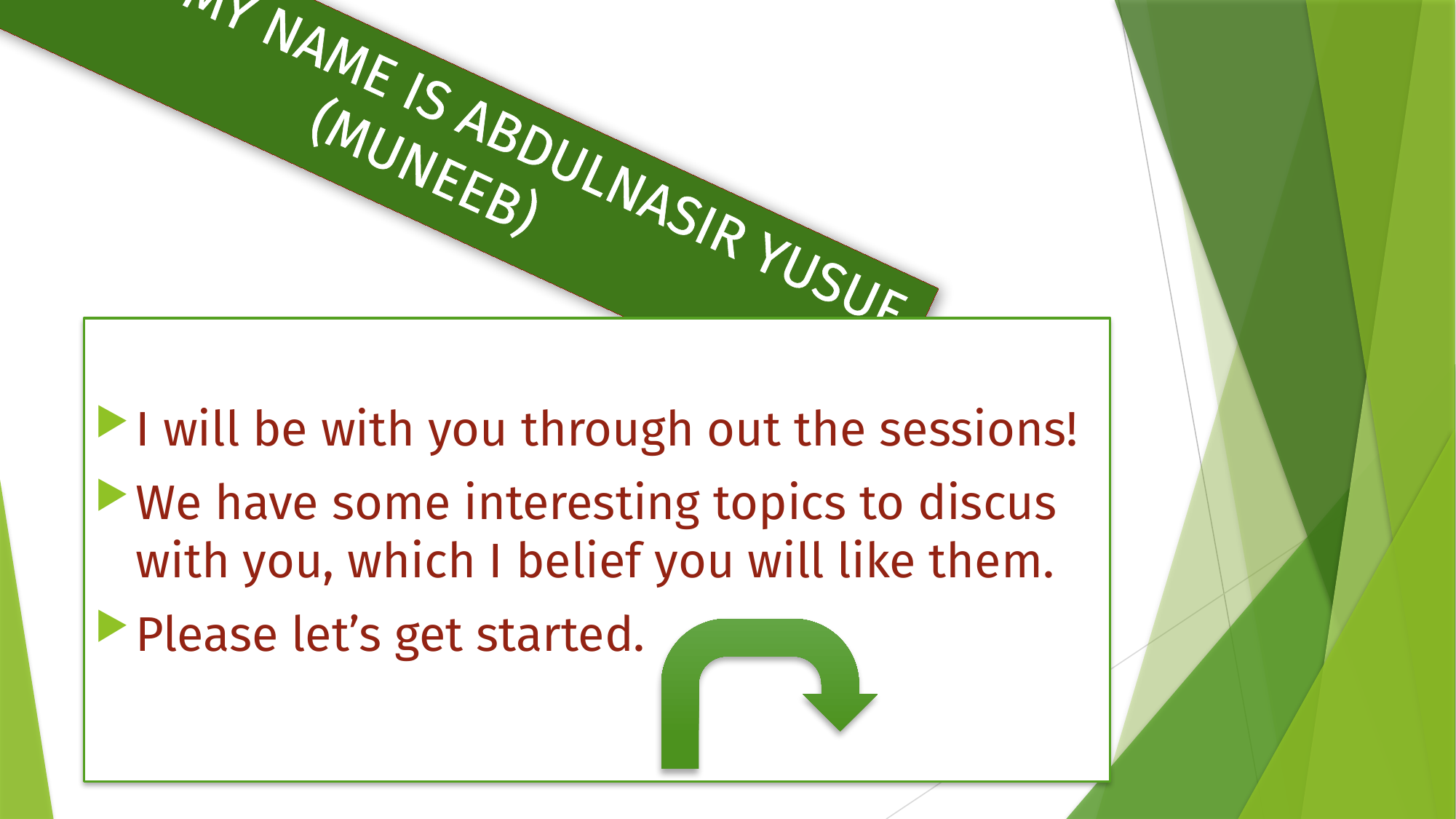

# MY NAME IS ABDULNASIR YUSUF (MUNEEB)

I will be with you through out the sessions!
We have some interesting topics to discus with you, which I belief you will like them.
Please let’s get started.